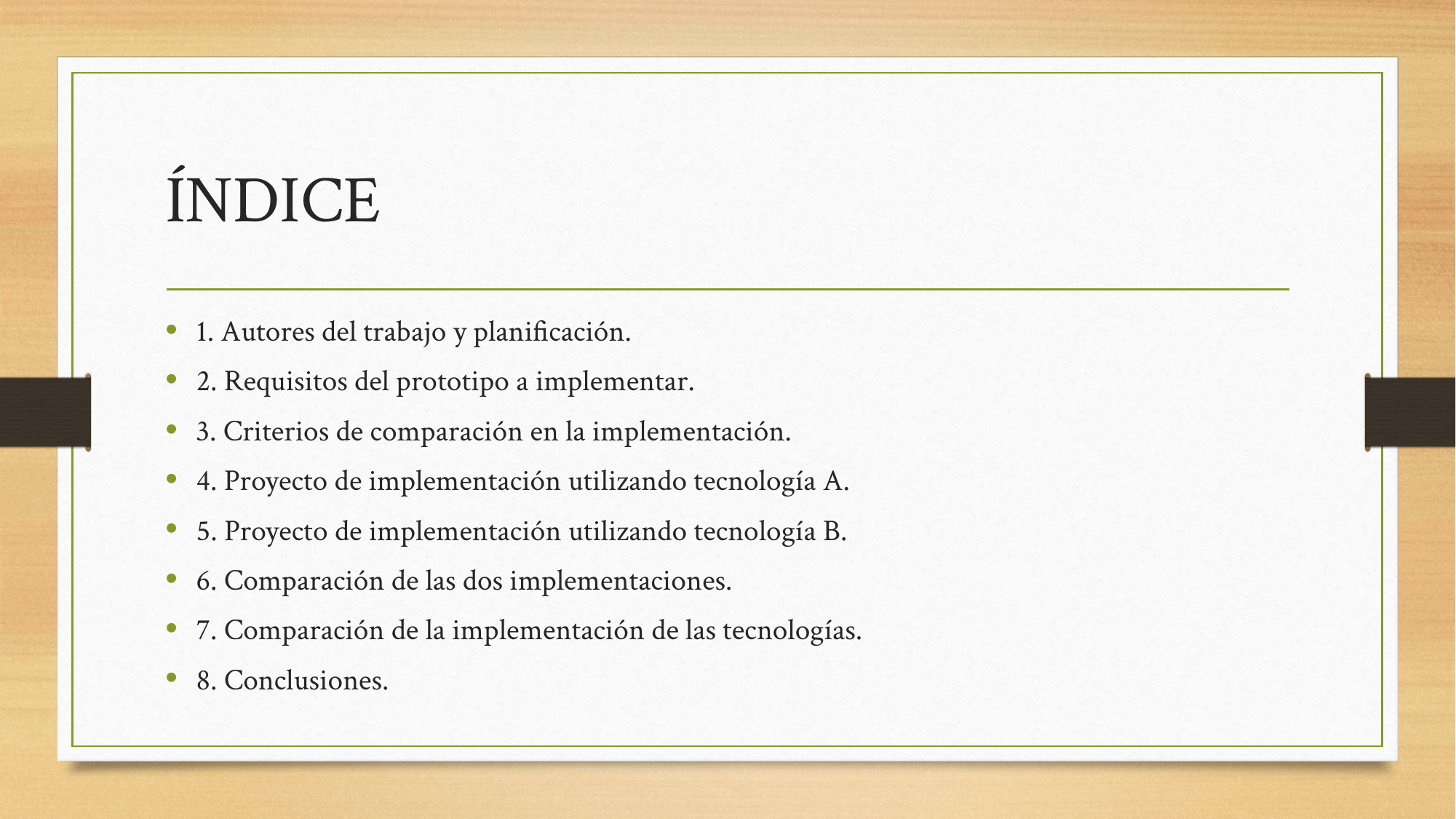

# ÍNDICE
1. Autores del trabajo y planificación.
2. Requisitos del prototipo a implementar.
3. Criterios de comparación en la implementación.
4. Proyecto de implementación utilizando tecnología A.
5. Proyecto de implementación utilizando tecnología B.
6. Comparación de las dos implementaciones.
7. Comparación de la implementación de las tecnologías.
8. Conclusiones.